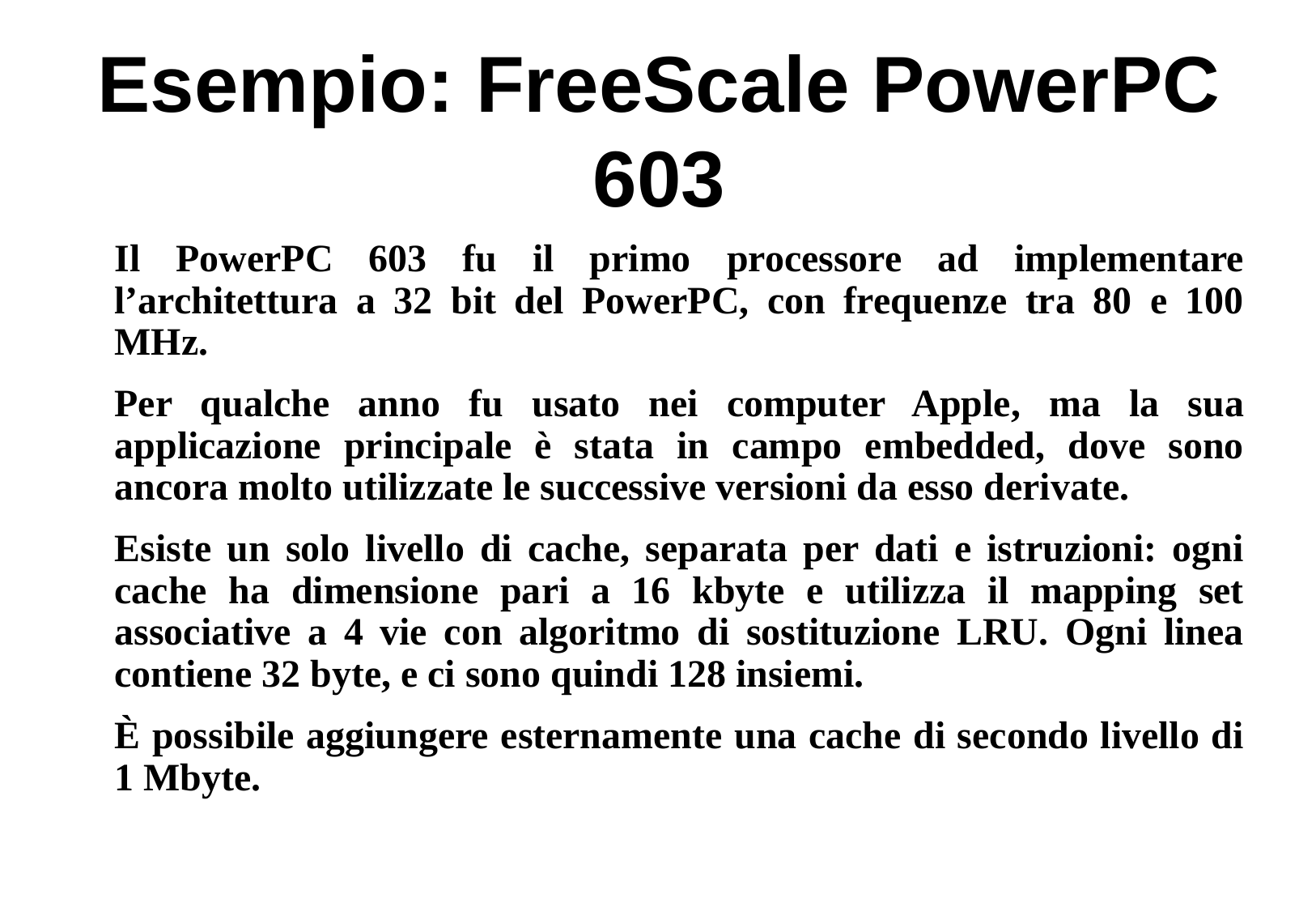

# Esempio: FreeScale PowerPC 603
Il PowerPC 603 fu il primo processore ad implementare l’architettura a 32 bit del PowerPC, con frequenze tra 80 e 100 MHz.
Per qualche anno fu usato nei computer Apple, ma la sua applicazione principale è stata in campo embedded, dove sono ancora molto utilizzate le successive versioni da esso derivate.
Esiste un solo livello di cache, separata per dati e istruzioni: ogni cache ha dimensione pari a 16 kbyte e utilizza il mapping set associative a 4 vie con algoritmo di sostituzione LRU. Ogni linea contiene 32 byte, e ci sono quindi 128 insiemi.
È possibile aggiungere esternamente una cache di secondo livello di 1 Mbyte.